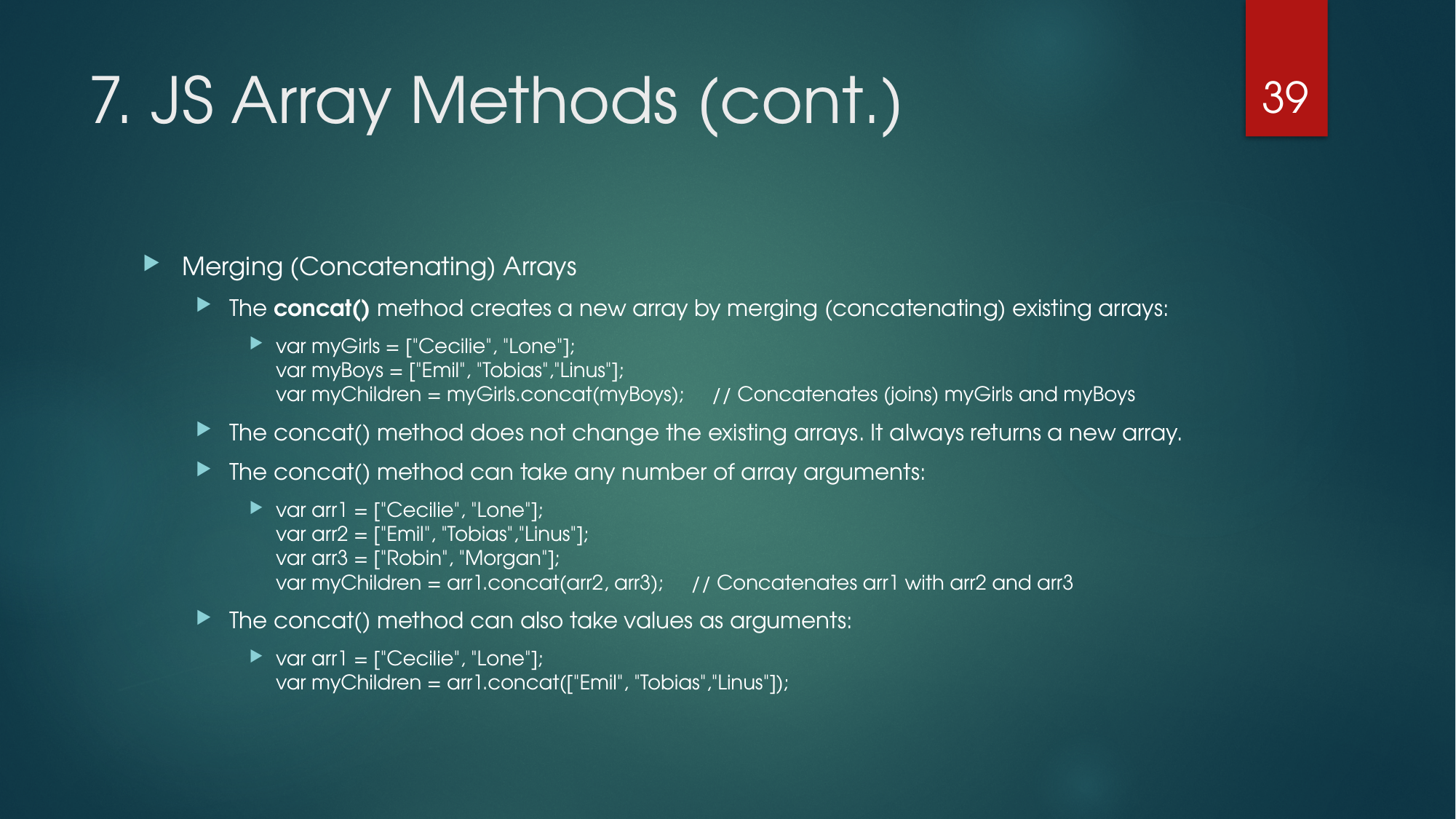

39
# 7. JS Array Methods (cont.)
Merging (Concatenating) Arrays
The concat() method creates a new array by merging (concatenating) existing arrays:
var myGirls = ["Cecilie", "Lone"];
var myBoys = ["Emil", "Tobias","Linus"];
var myChildren = myGirls.concat(myBoys);     // Concatenates (joins) myGirls and myBoys
The concat() method does not change the existing arrays. It always returns a new array.
The concat() method can take any number of array arguments:
var arr1 = ["Cecilie", "Lone"];
var arr2 = ["Emil", "Tobias","Linus"];
var arr3 = ["Robin", "Morgan"];
var myChildren = arr1.concat(arr2, arr3);     // Concatenates arr1 with arr2 and arr3
The concat() method can also take values as arguments:
var arr1 = ["Cecilie", "Lone"];
var myChildren = arr1.concat(["Emil", "Tobias","Linus"]);